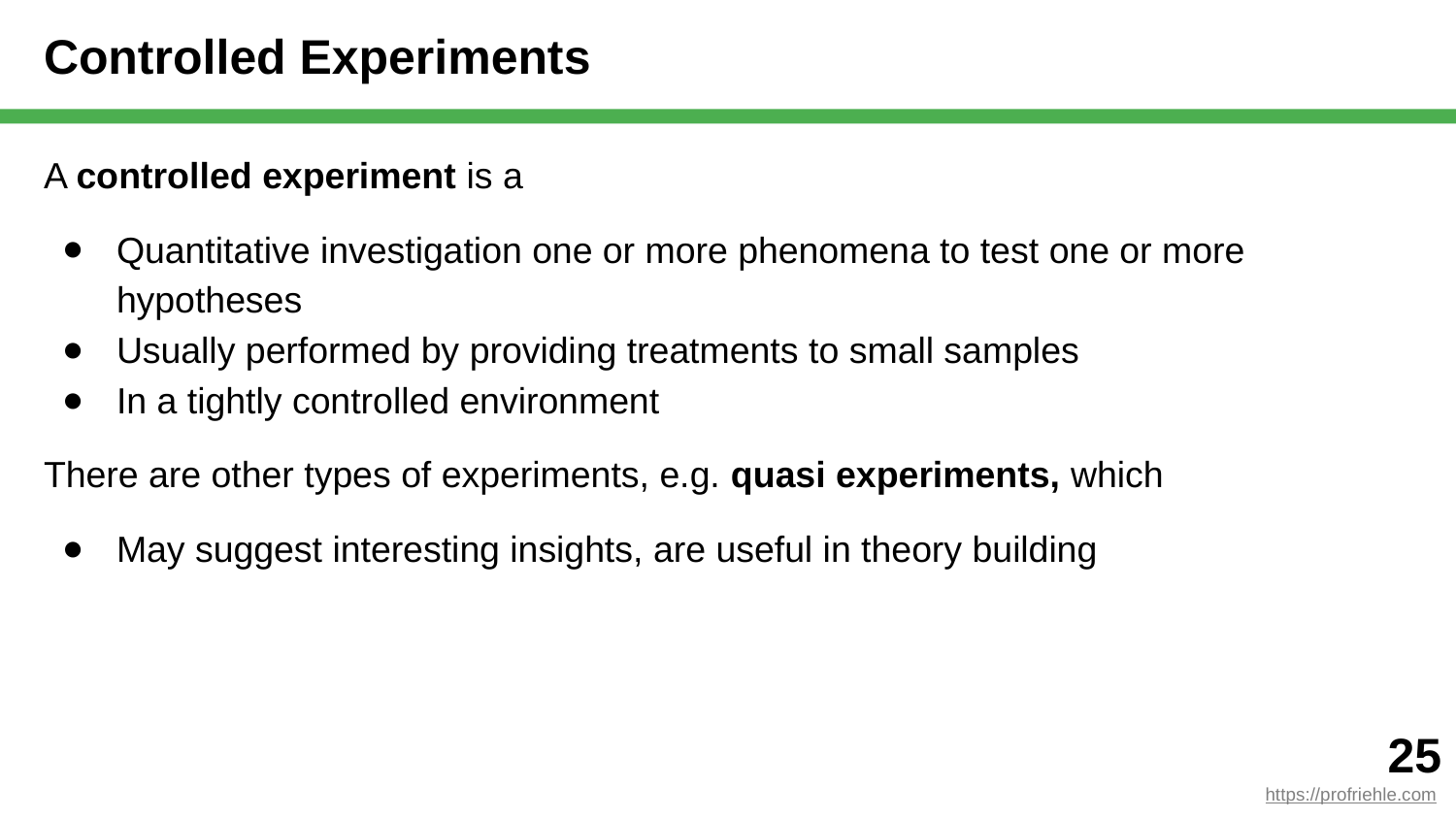

# Controlled Experiments
A controlled experiment is a
Quantitative investigation one or more phenomena to test one or more hypotheses
Usually performed by providing treatments to small samples
In a tightly controlled environment
There are other types of experiments, e.g. quasi experiments, which
May suggest interesting insights, are useful in theory building
25
https://profriehle.com